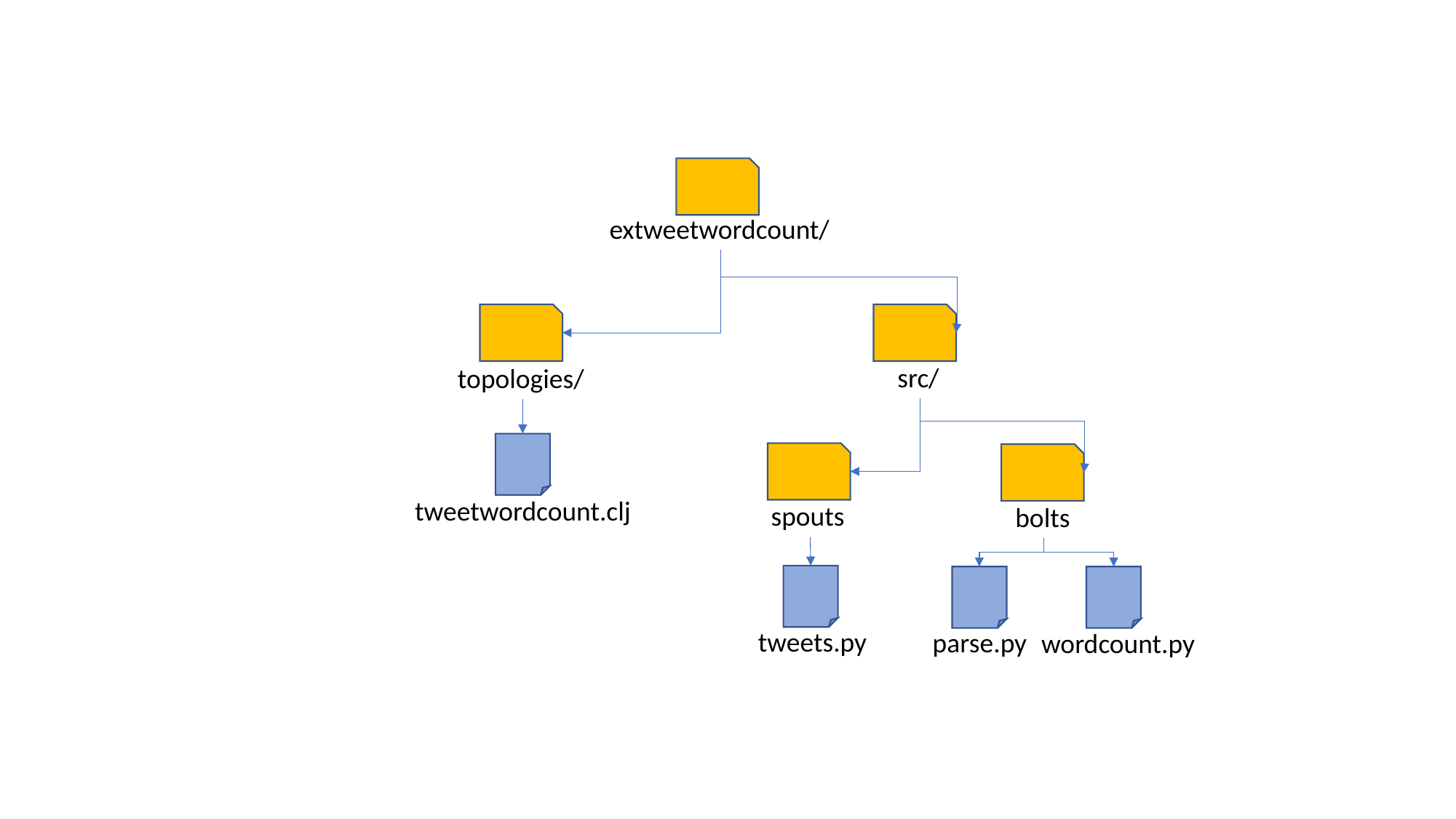

extweetwordcount/

src/
topologies/

spouts

bolts
tweetwordcount.clj

tweets.py

parse.py

wordcount.py